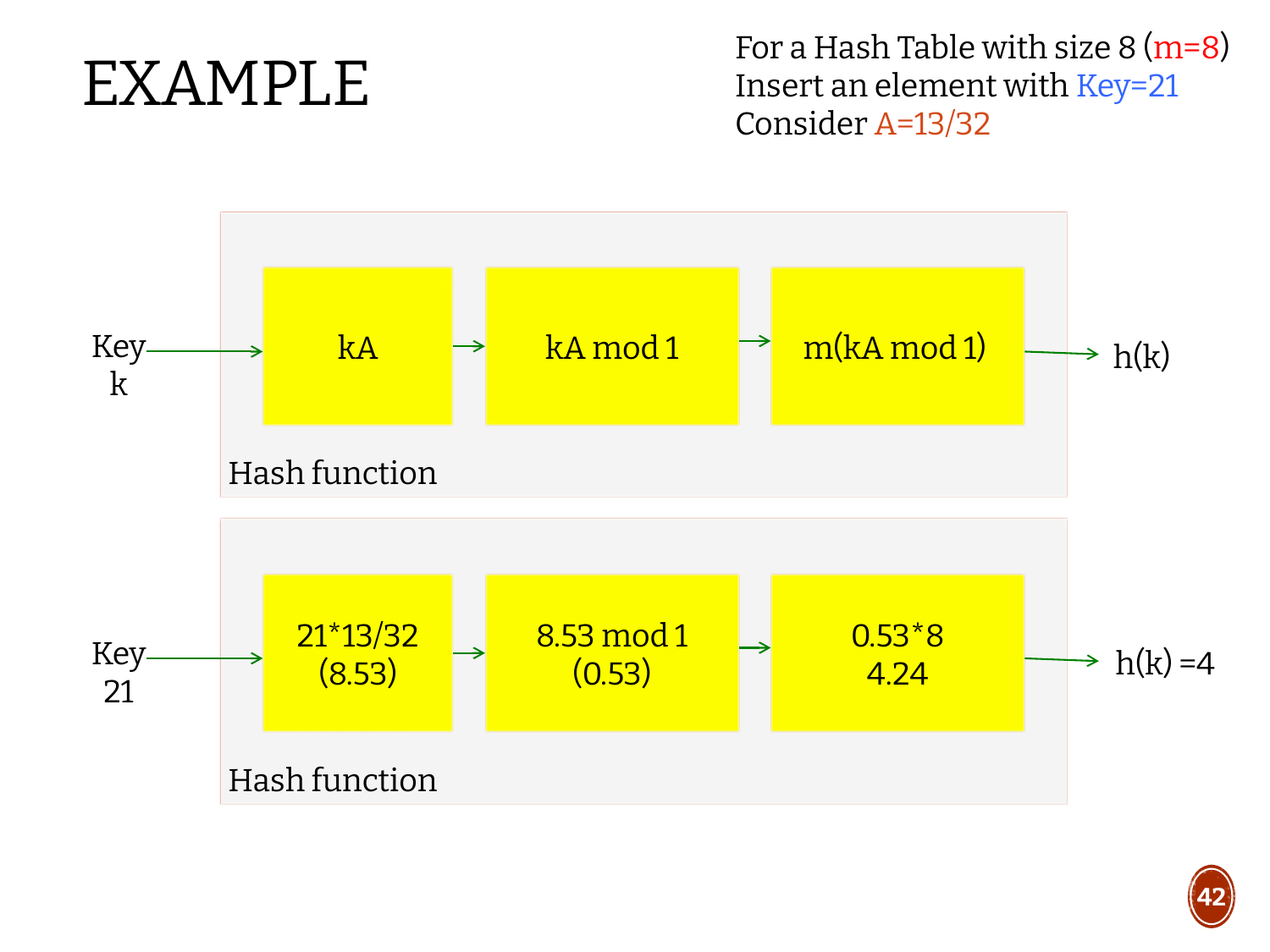

# Example
For a Hash Table with size 8 (m=8)
Insert an element with Key=21
Consider A=13/32

kA
kA mod 1
m(kA mod 1)
Key
k
h(k)
Hash function

21*13/32
(8.53)
8.53 mod 1
(0.53)
0.53*8
4.24
Key
21
h(k) =4
Hash function
42